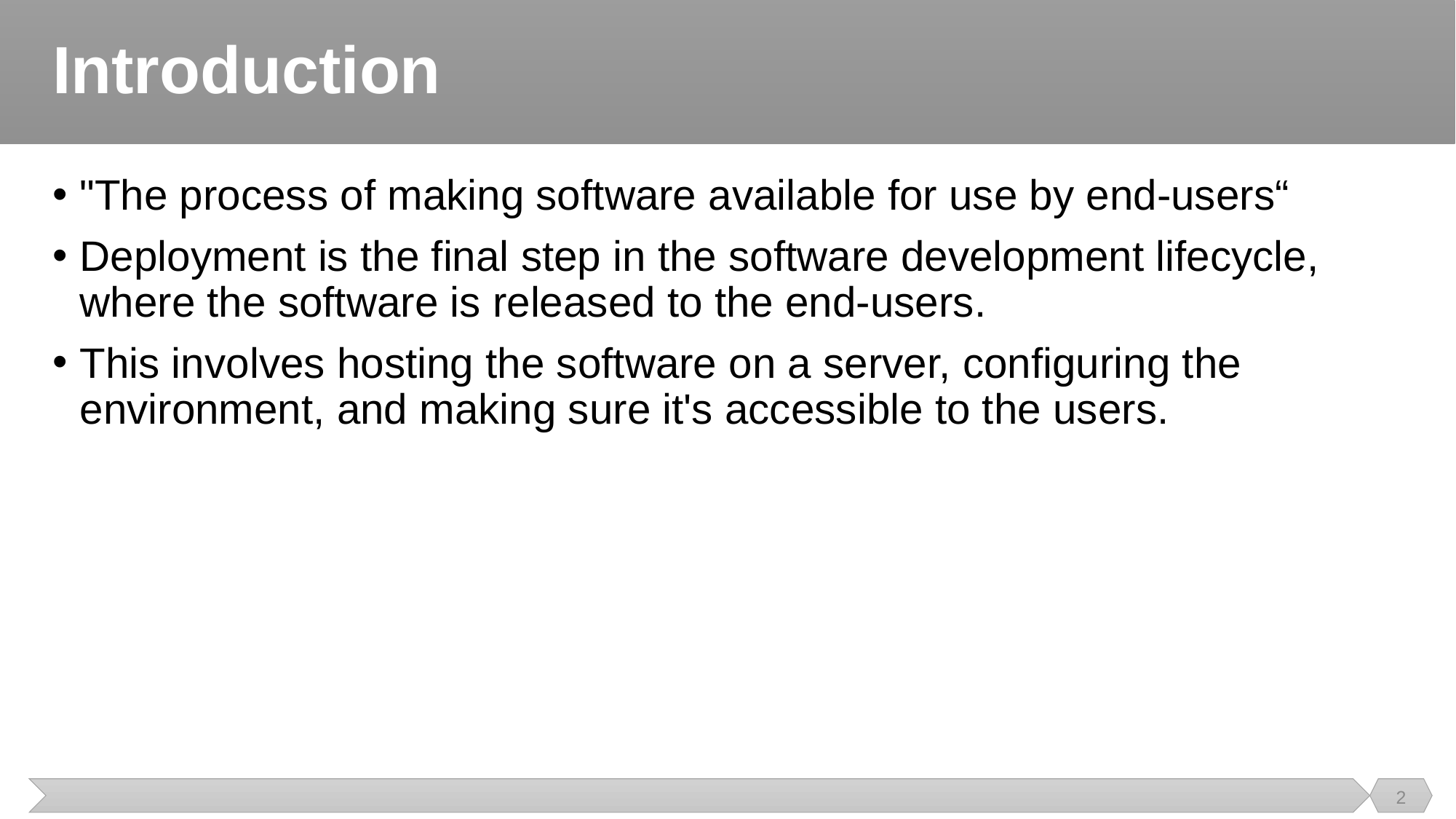

# Introduction
"The process of making software available for use by end-users“
Deployment is the final step in the software development lifecycle, where the software is released to the end-users.
This involves hosting the software on a server, configuring the environment, and making sure it's accessible to the users.
2